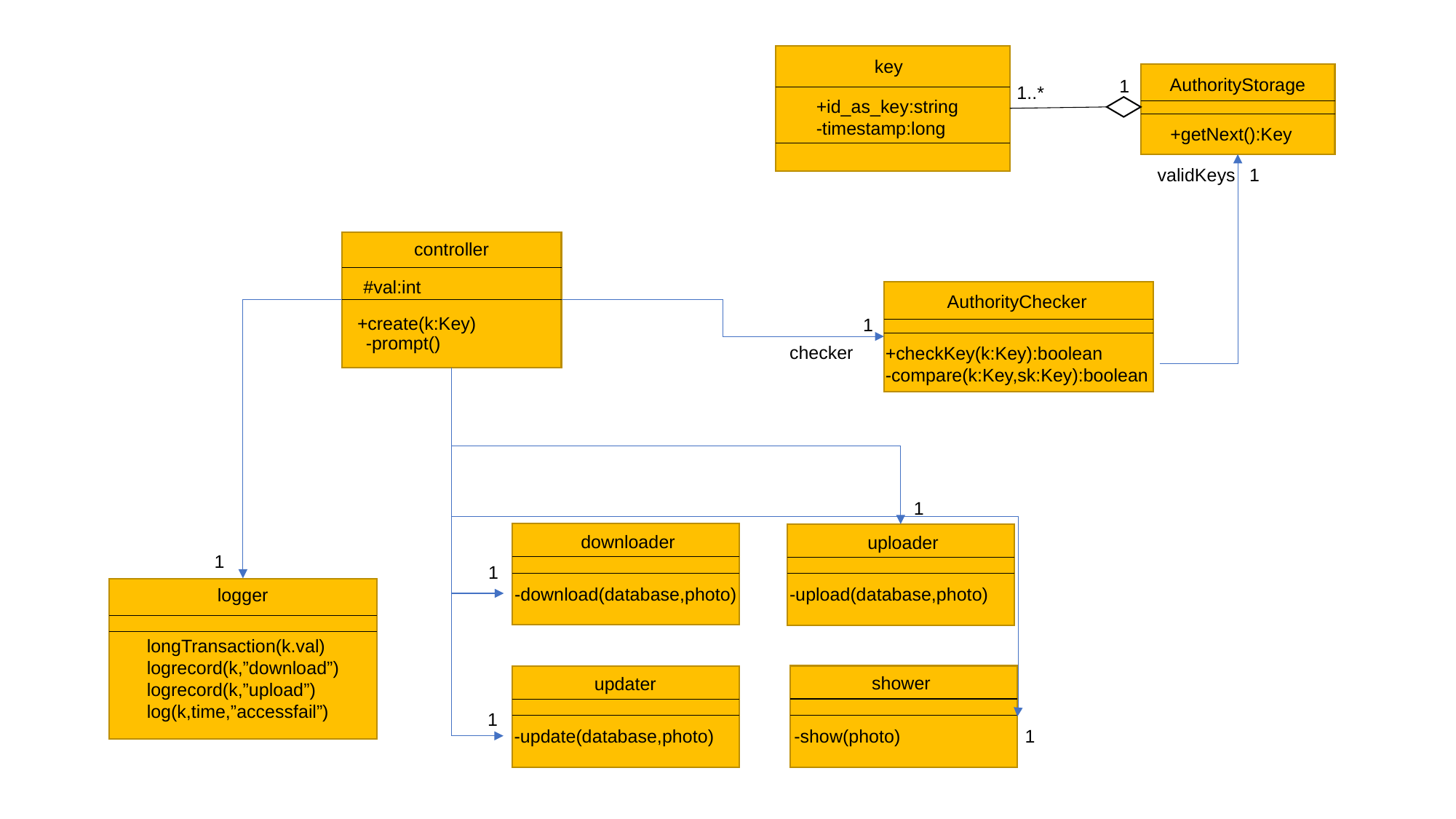

key

AuthorityStorage
1
1..*
+id_as_key:string
-timestamp:long

+getNext():Key
validKeys
1
controller

#val:int

AuthorityChecker
+create(k:Key)
1
-prompt()
checker
+checkKey(k:Key):boolean
-compare(k:Key,sk:Key):boolean
1

downloader
uploader
1
1
-download(database,photo)
-upload(database,photo)
logger

longTransaction(k.val)
logrecord(k,”download”)
logrecord(k,”upload”)
log(k,time,”accessfail”)

shower
updater
1
-show(photo)
1
-update(database,photo)